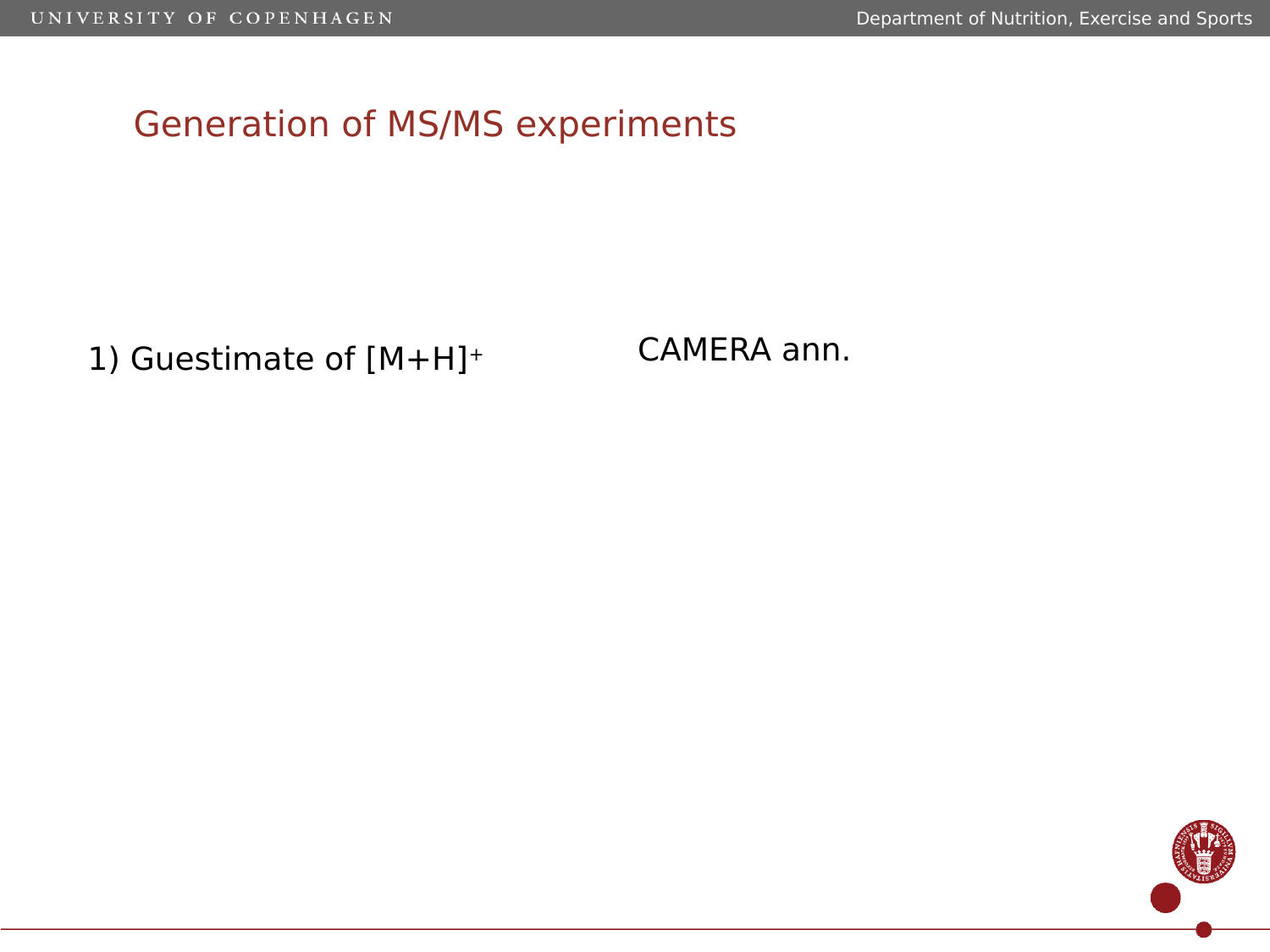

Department of Nutrition, Exercise and Sports
Generation of MS/MS experiments
| Guestimate of [M+H]+ | CAMERA ann. |
| --- | --- |
| 2) Decent intensity | Enough for MS/MS |
| 3) Not noise | In blanks |
| 4) Which are interesting | Statistics etc. |